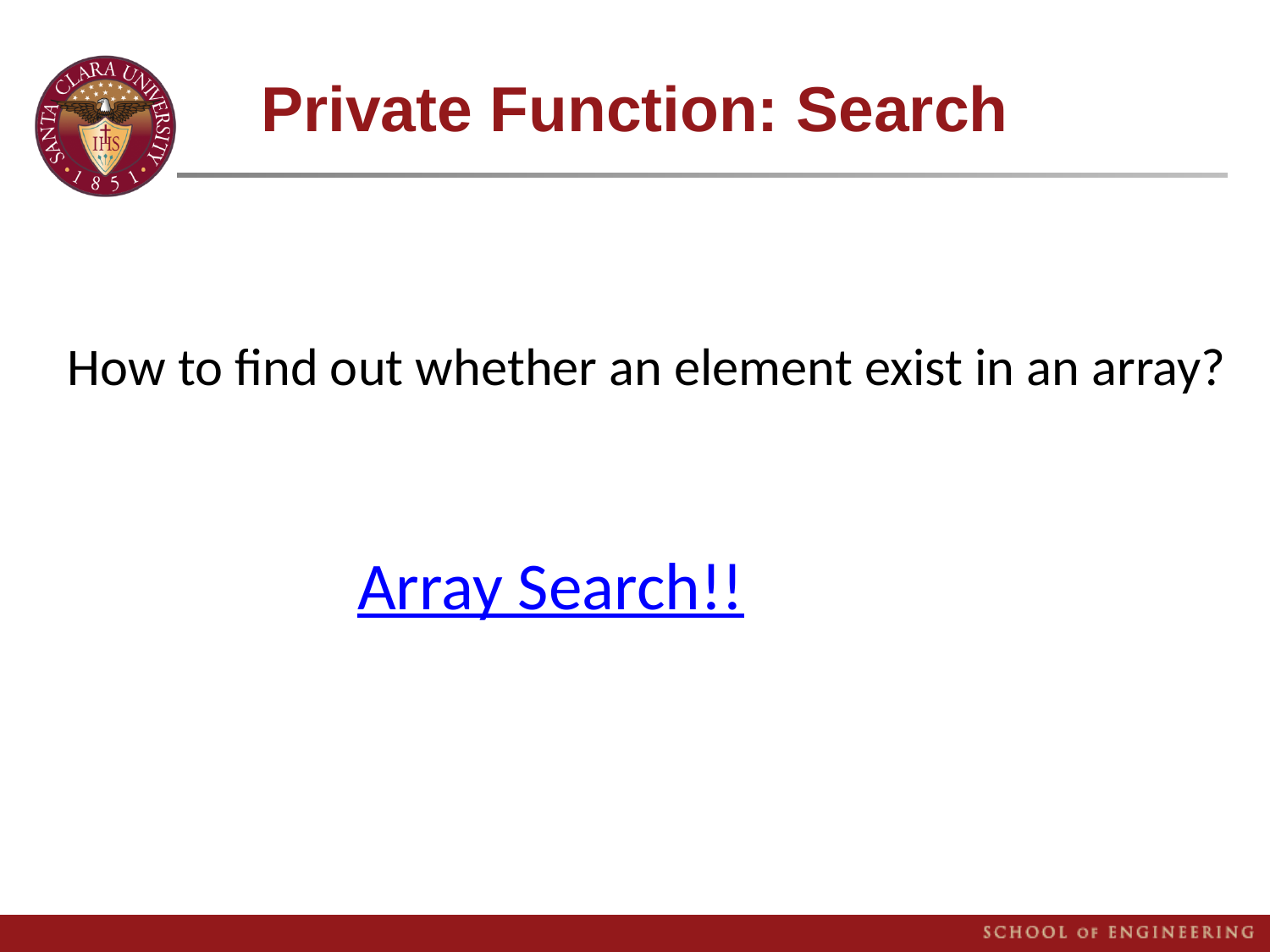

# Private Function: Search
How to find out whether an element exist in an array?
Array Search!!